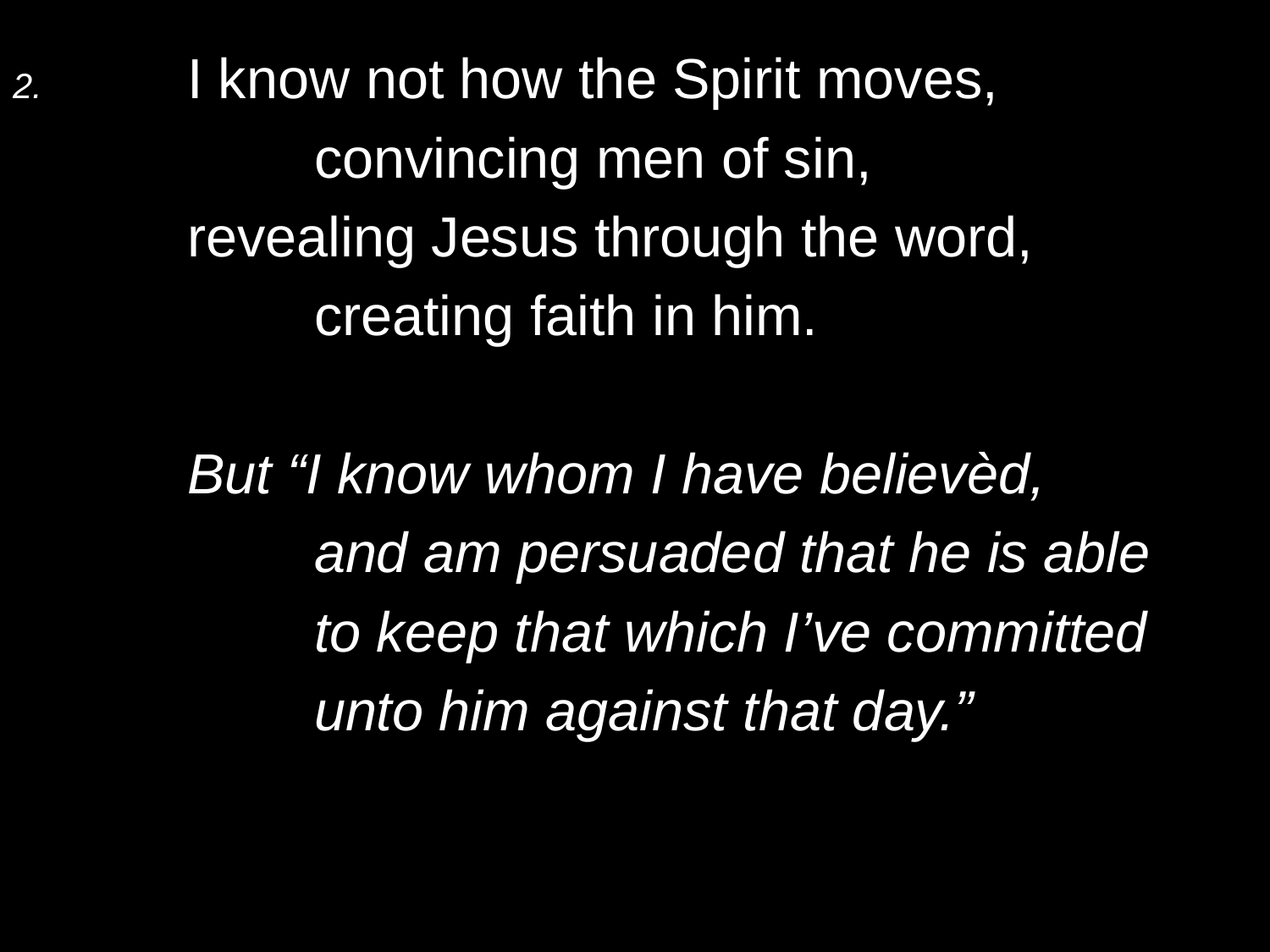

2.	I know not how the Spirit moves,
		convincing men of sin,
	revealing Jesus through the word,
		creating faith in him.

	But “I know whom I have believèd,
		and am persuaded that he is able
		to keep that which I’ve committed
		unto him against that day.”